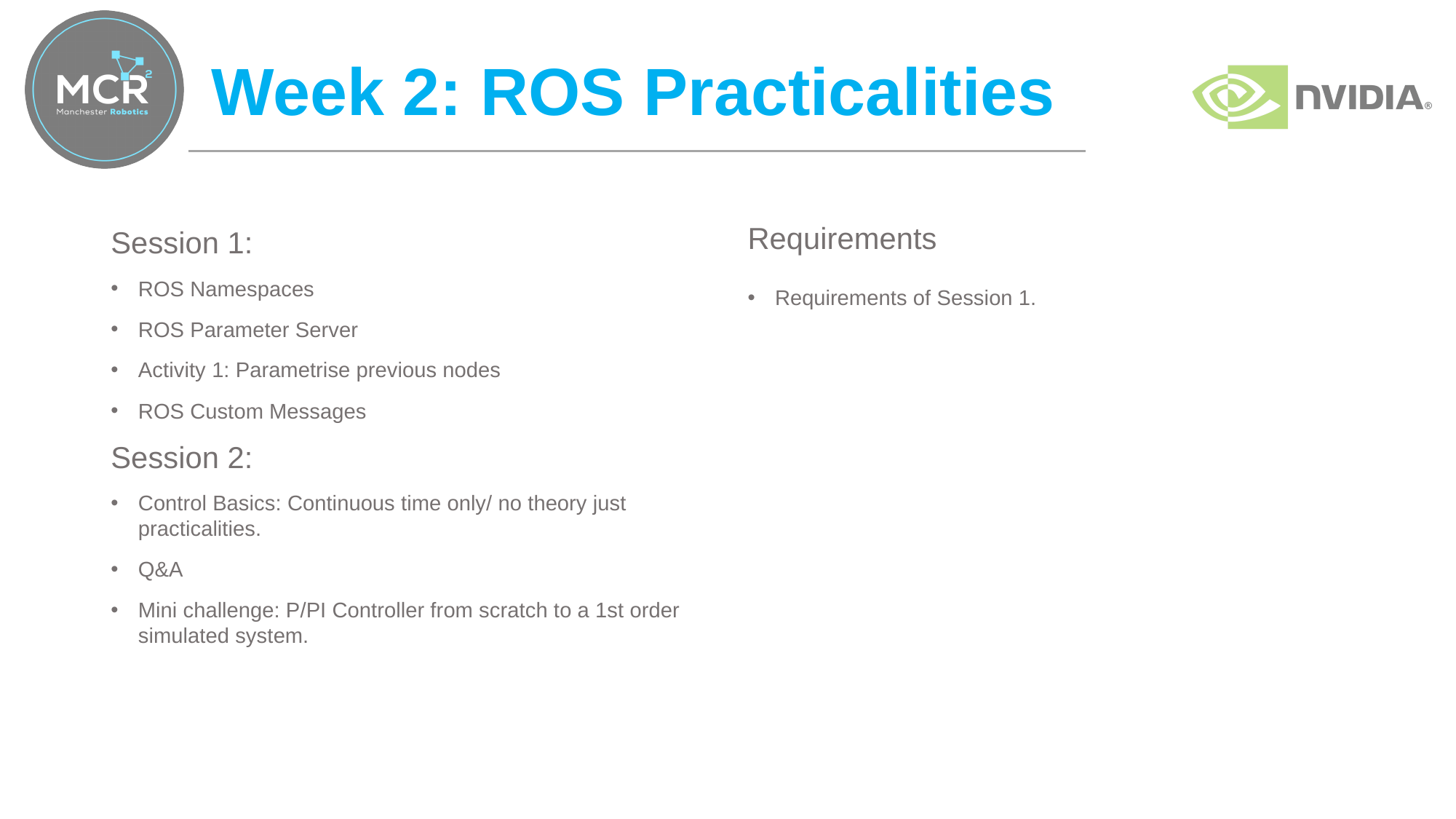

# Week 2: ROS Practicalities
Requirements
Requirements of Session 1.
Session 1:
ROS Namespaces
ROS Parameter Server
Activity 1: Parametrise previous nodes
ROS Custom Messages
Session 2:
Control Basics: Continuous time only/ no theory just practicalities.
Q&A
Mini challenge: P/PI Controller from scratch to a 1st order simulated system.